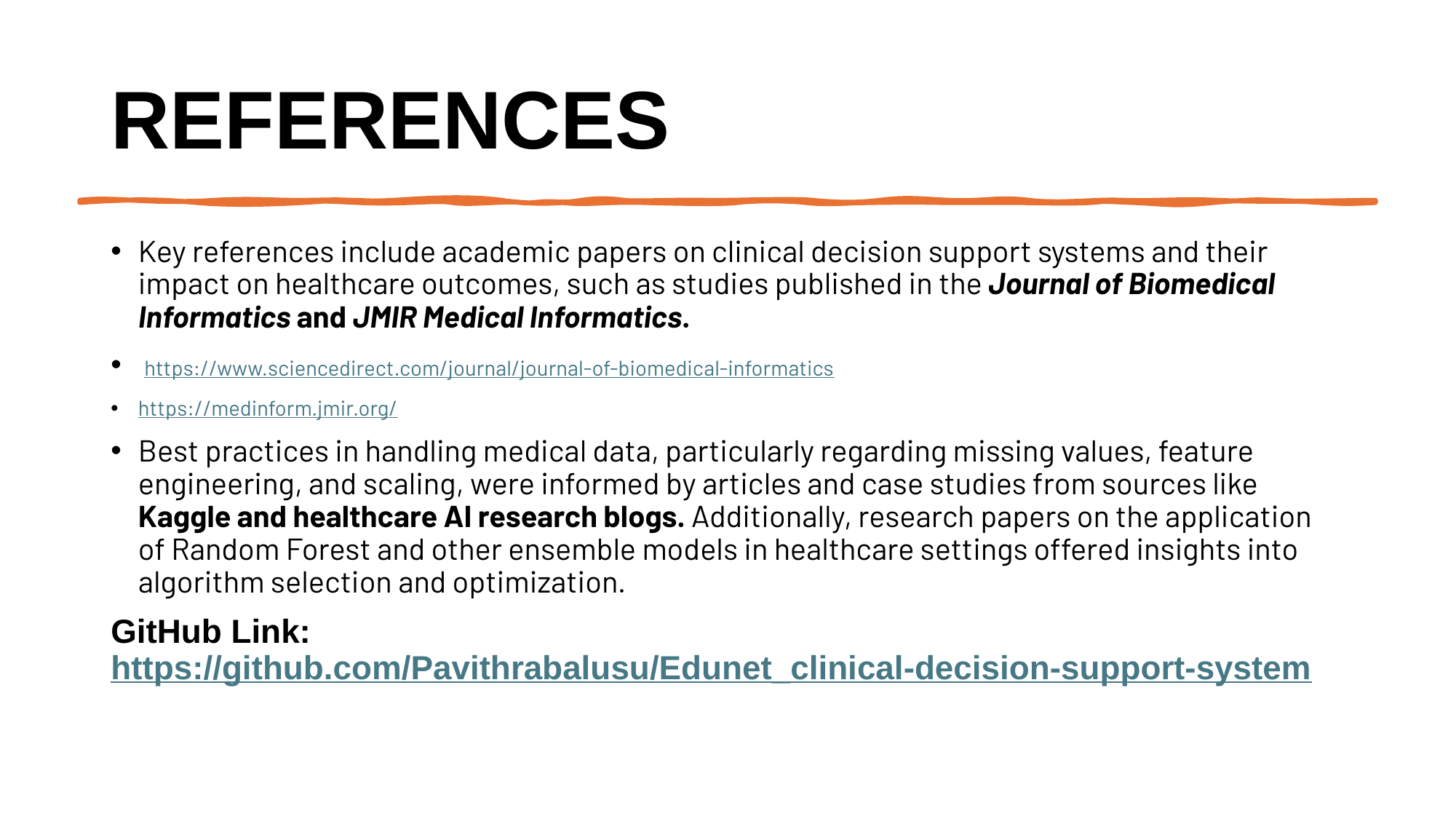

# References

Key references include academic papers on clinical decision support systems and their impact on healthcare outcomes, such as studies published in the Journal of Biomedical Informatics and JMIR Medical Informatics.
 https://www.sciencedirect.com/journal/journal-of-biomedical-informatics
https://medinform.jmir.org/
Best practices in handling medical data, particularly regarding missing values, feature engineering, and scaling, were informed by articles and case studies from sources like Kaggle and healthcare AI research blogs. Additionally, research papers on the application of Random Forest and other ensemble models in healthcare settings offered insights into algorithm selection and optimization.
GitHub Link: https://github.com/Pavithrabalusu/Edunet_clinical-decision-support-system